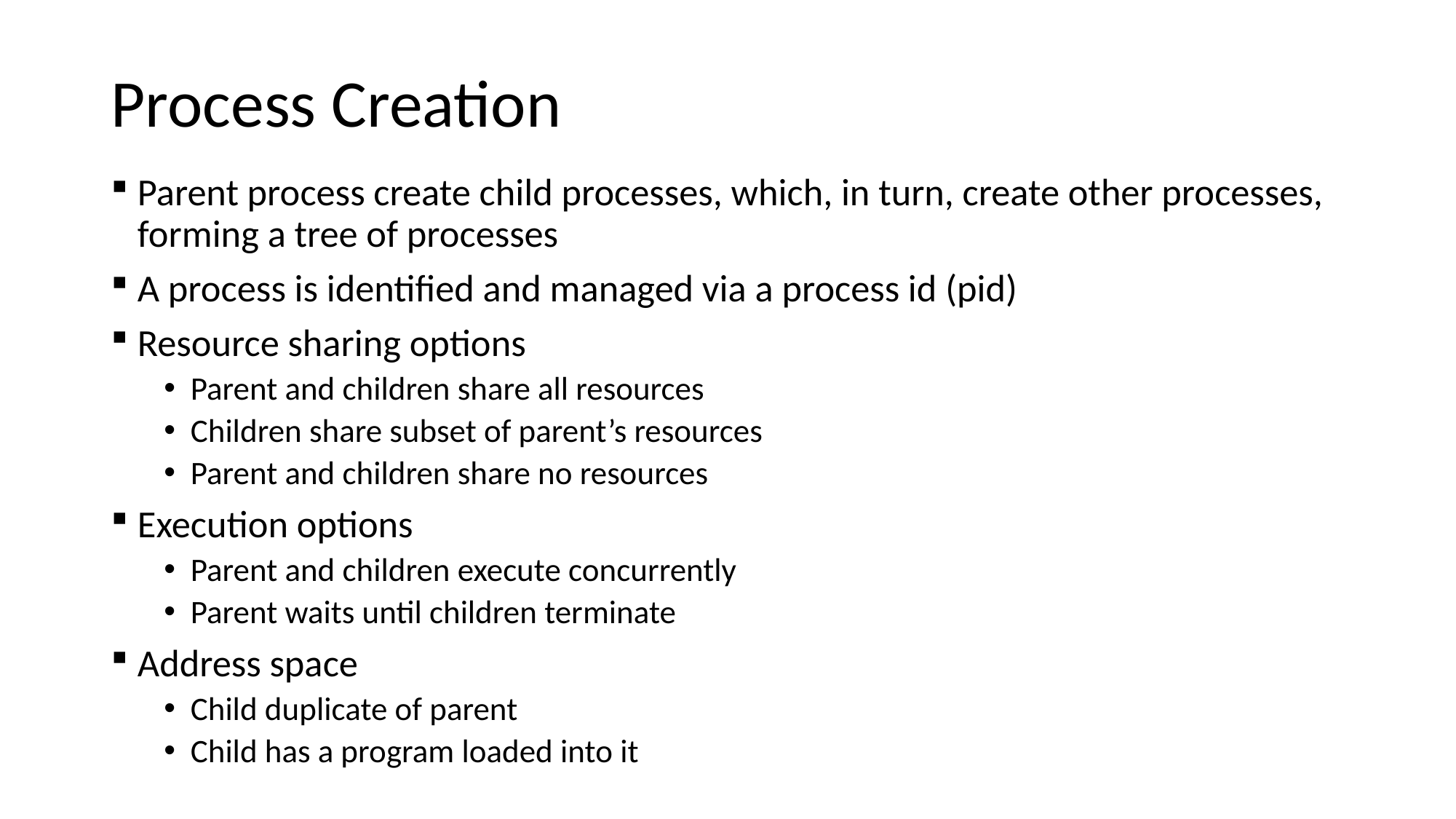

# Process Creation
Parent process create child processes, which, in turn, create other processes, forming a tree of processes
A process is identified and managed via a process id (pid)
Resource sharing options
Parent and children share all resources
Children share subset of parent’s resources
Parent and children share no resources
Execution options
Parent and children execute concurrently
Parent waits until children terminate
Address space
Child duplicate of parent
Child has a program loaded into it